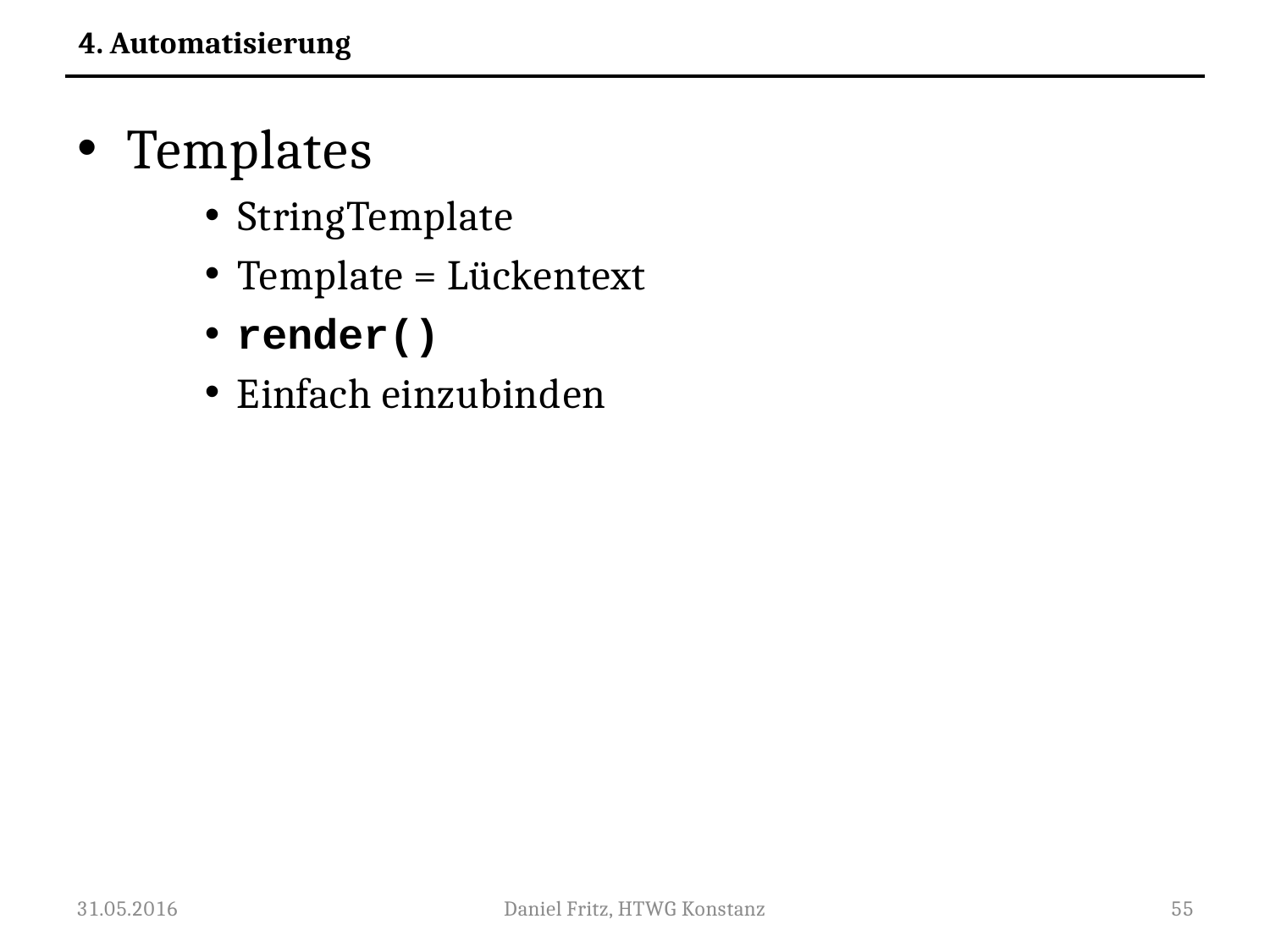

4. Automatisierung
Templates
StringTemplate
Template = Lückentext
render()
Einfach einzubinden
31.05.2016
Daniel Fritz, HTWG Konstanz
55